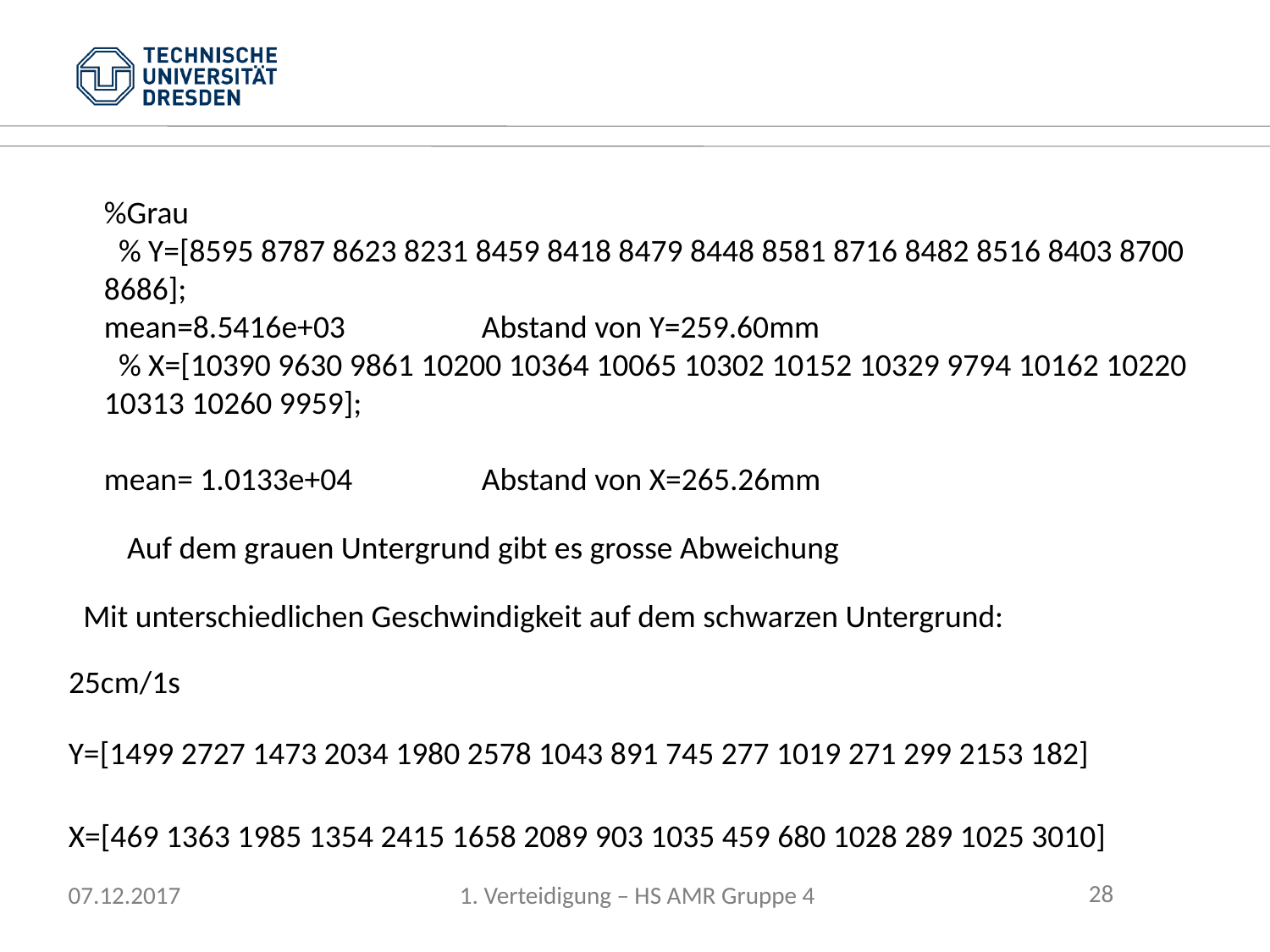

%Grau
  % Y=[8595 8787 8623 8231 8459 8418 8479 8448 8581 8716 8482 8516 8403 8700 8686];
mean=8.5416e+03                   Abstand von Y=259.60mm
  % X=[10390 9630 9861 10200 10364 10065 10302 10152 10329 9794 10162 10220 10313 10260 9959];

mean= 1.0133e+04                  Abstand von X=265.26mm
Auf dem grauen Untergrund gibt es grosse Abweichung
Mit unterschiedlichen Geschwindigkeit auf dem schwarzen Untergrund:
25cm/1s
Y=[1499 2727 1473 2034 1980 2578 1043 891 745 277 1019 271 299 2153 182]
X=[469 1363 1985 1354 2415 1658 2089 903 1035 459 680 1028 289 1025 3010]